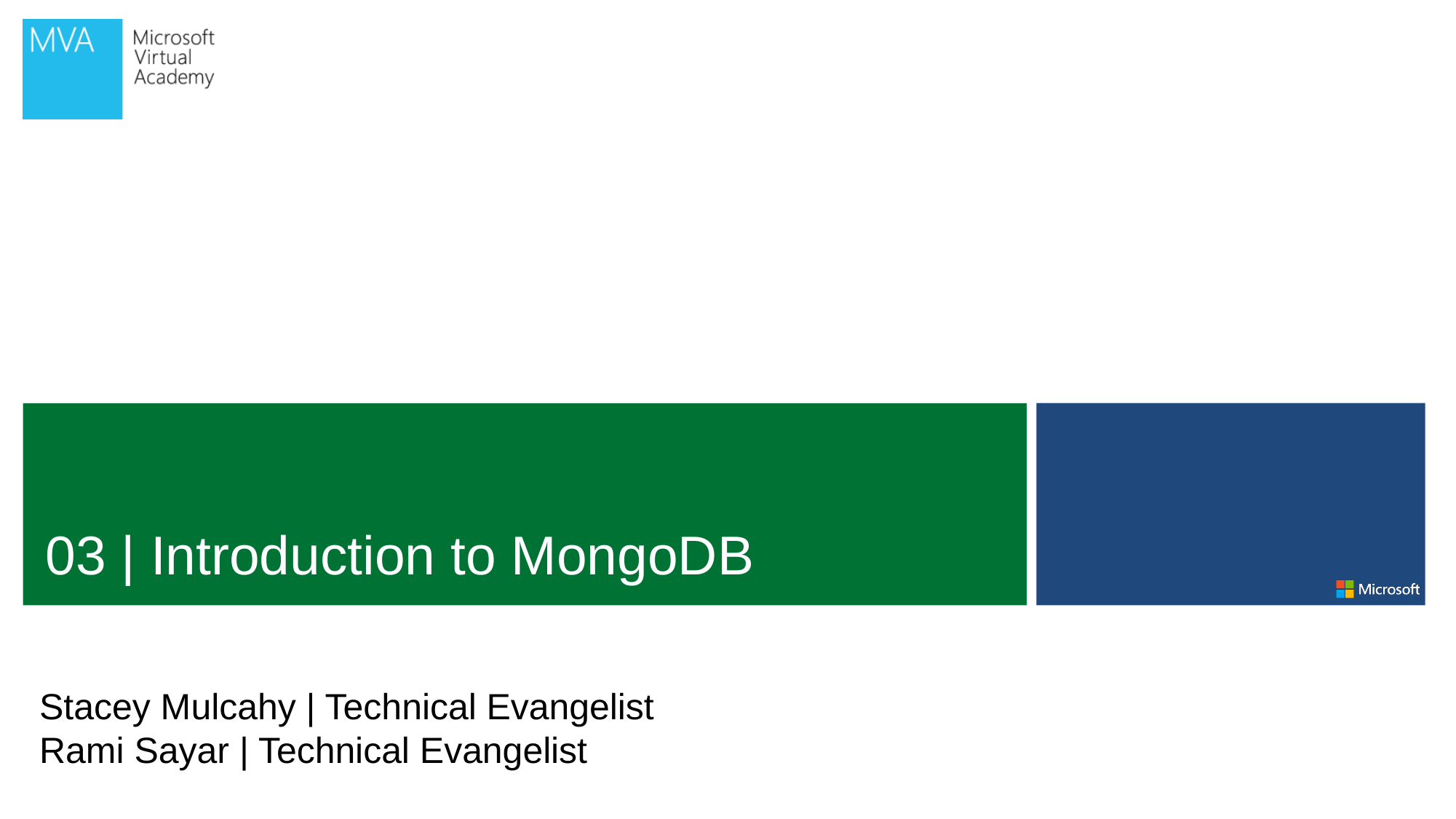

03 | Introduction to MongoDB
Stacey Mulcahy | Technical Evangelist
Rami Sayar | Technical Evangelist